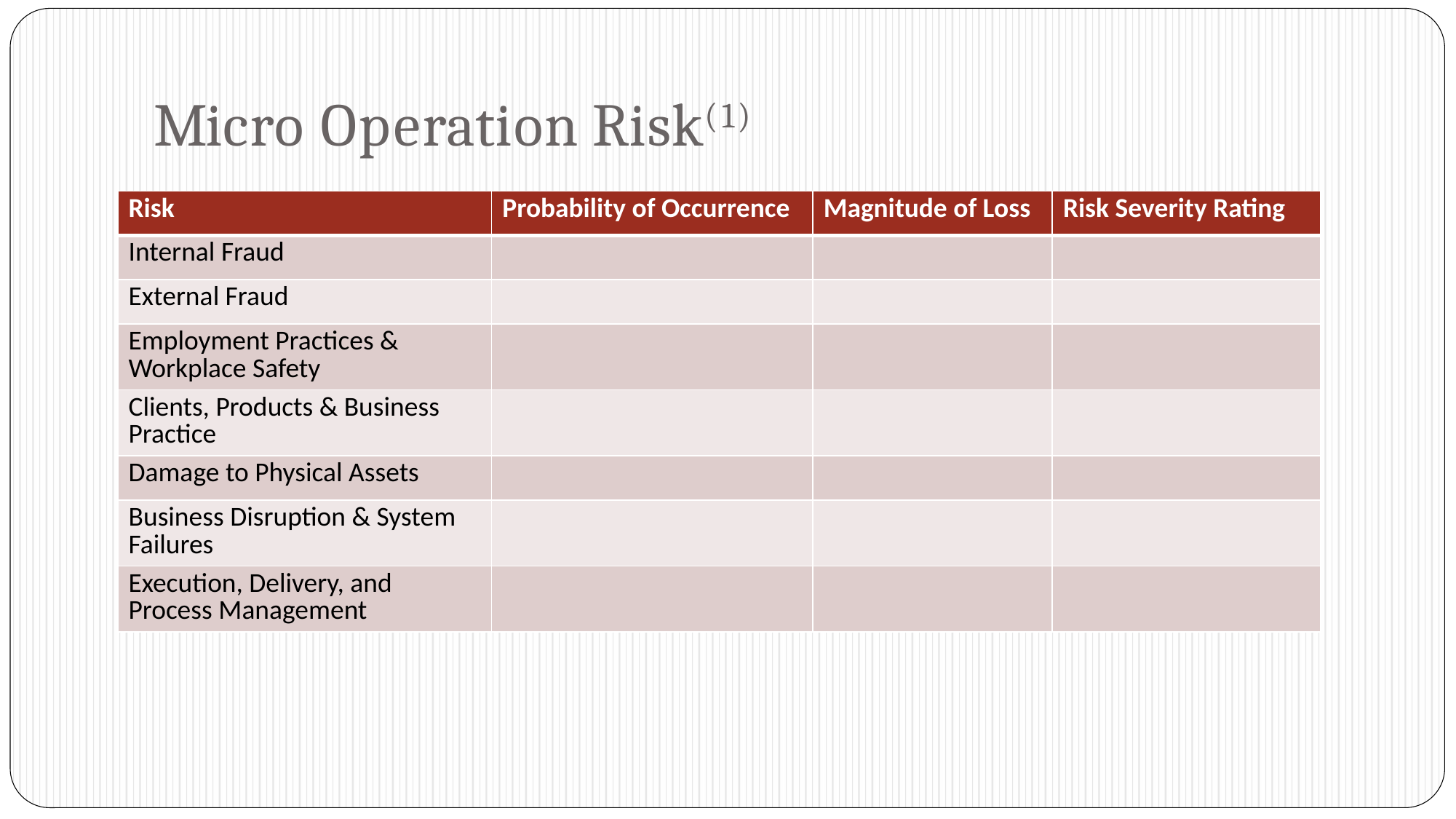

# Micro Operation Risk(1)
| Risk | Probability of Occurrence | Magnitude of Loss | Risk Severity Rating |
| --- | --- | --- | --- |
| Internal Fraud |  |  |  |
| External Fraud |  |  |  |
| Employment Practices & Workplace Safety |  |  |  |
| Clients, Products & Business Practice |  |  |  |
| Damage to Physical Assets |  |  |  |
| Business Disruption & System Failures |  |  |  |
| Execution, Delivery, and Process Management |  |  |  |